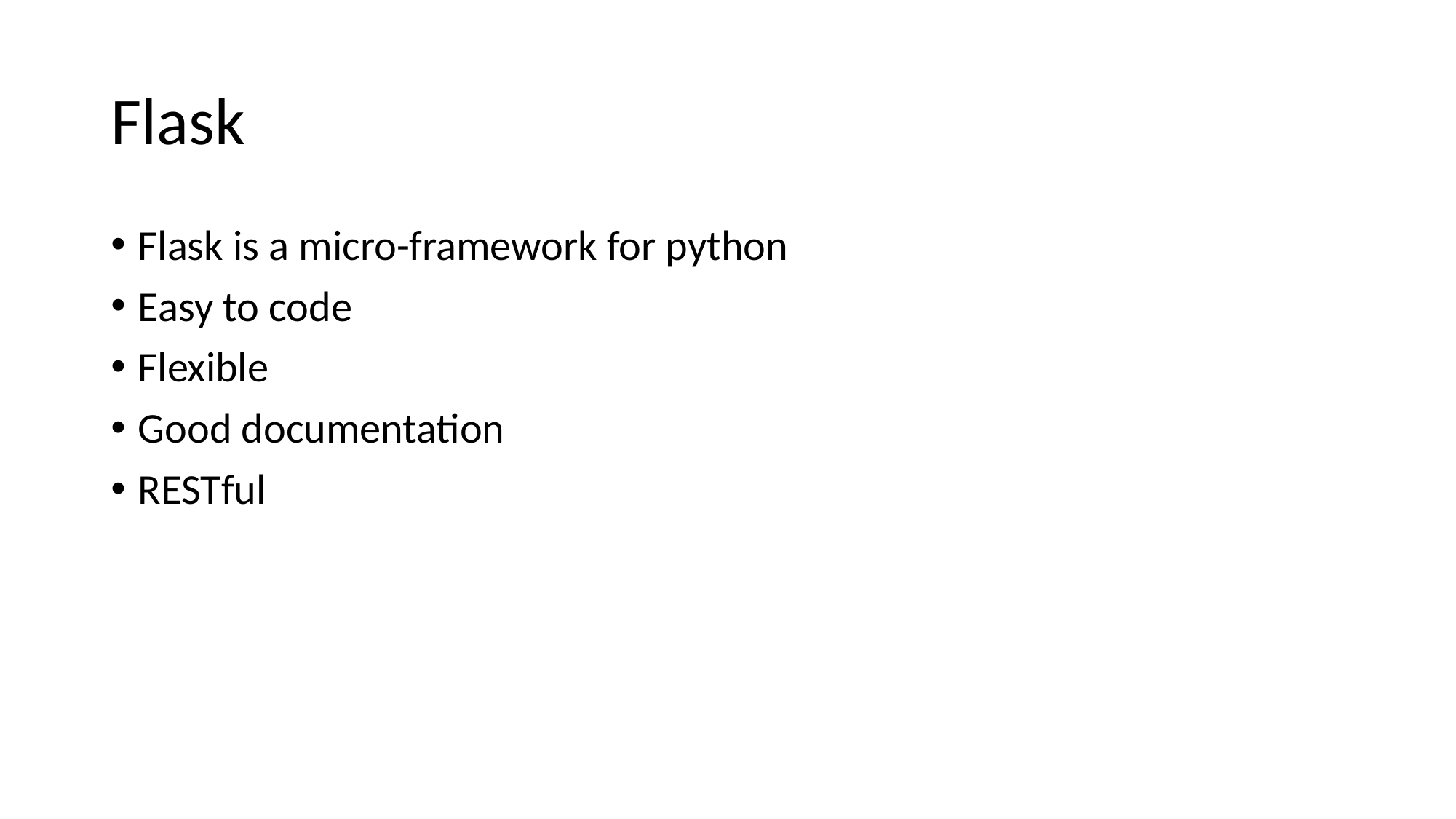

# Flask
Flask is a micro-framework for python
Easy to code
Flexible
Good documentation
RESTful